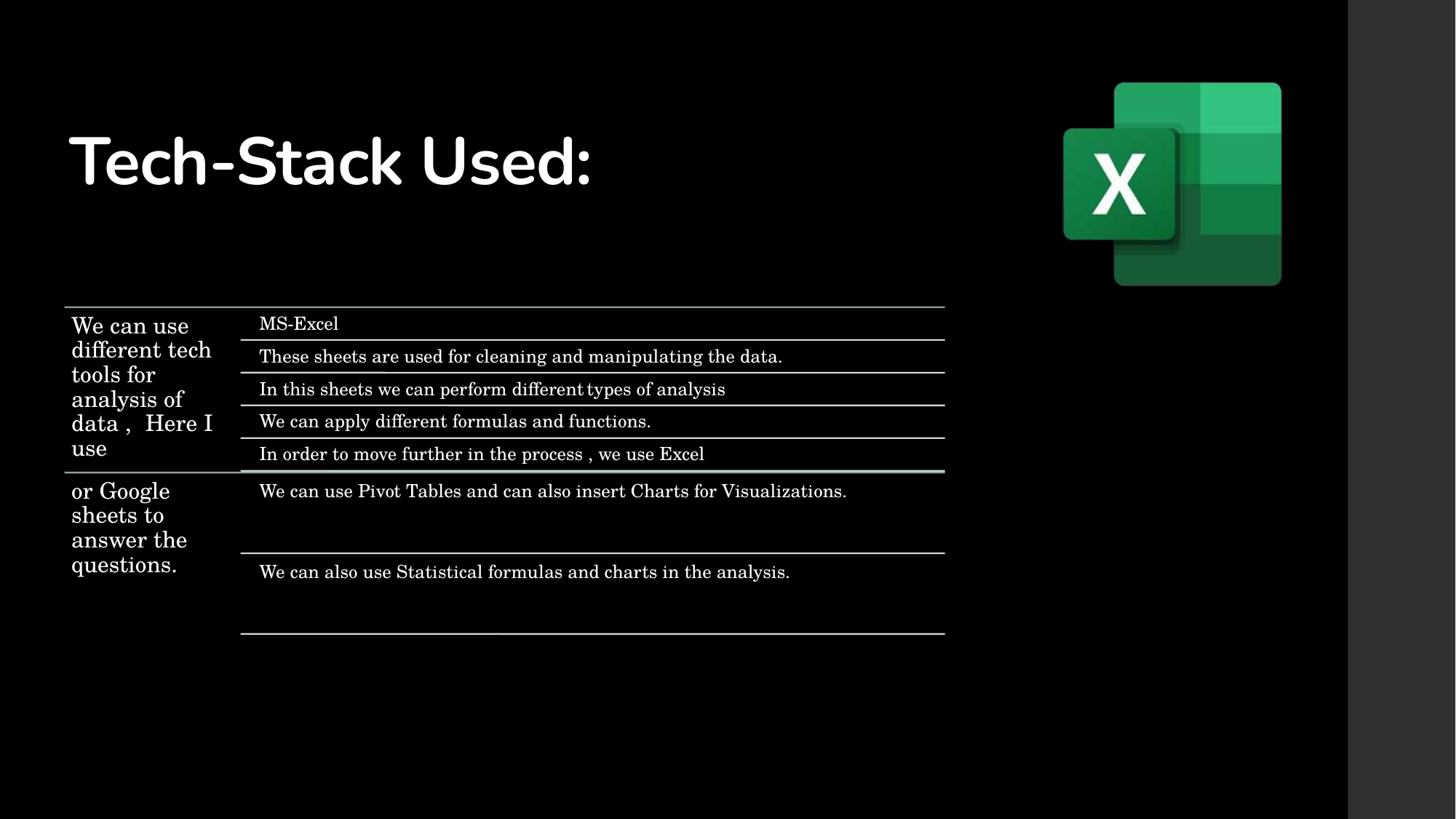

# Tech-Stack Used:
We can use different tech tools for analysis of data ,  Here I use
MS-Excel
These sheets are used for cleaning and manipulating the data.
In this sheets we can perform different	types of analysis
We can apply different formulas and functions.
In order to move further in the process , we use Excel
or Google sheets to answer the questions.
We can use Pivot Tables and can also insert Charts for Visualizations.
We can also use Statistical formulas and charts in the analysis.